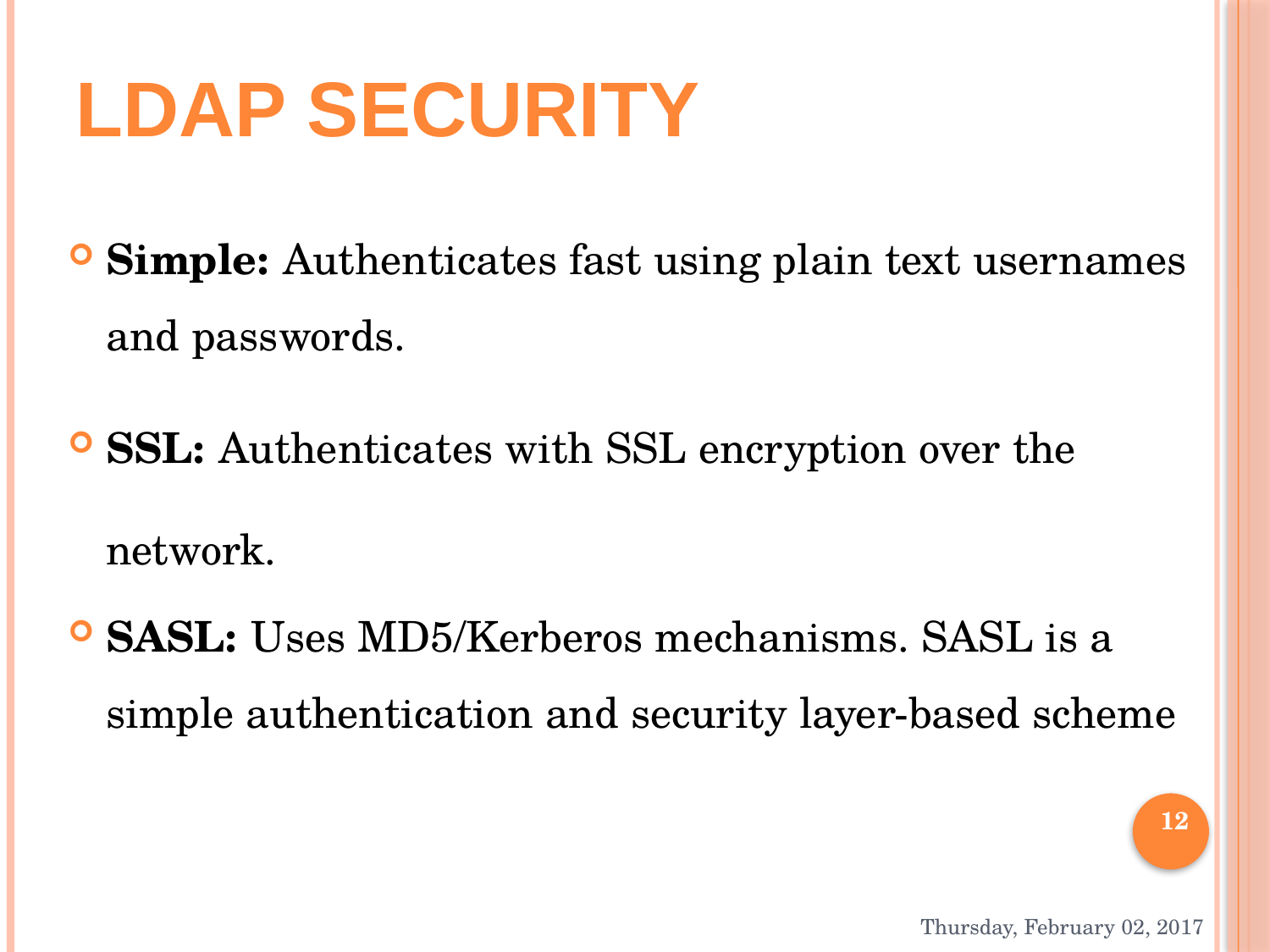

# LDAP Security

Simple: Authenticates fast using plain text usernames and passwords.
SSL: Authenticates with SSL encryption over the network.
SASL: Uses MD5/Kerberos mechanisms. SASL is a simple authentication and security layer-based scheme

12
Thursday, February 02, 2017